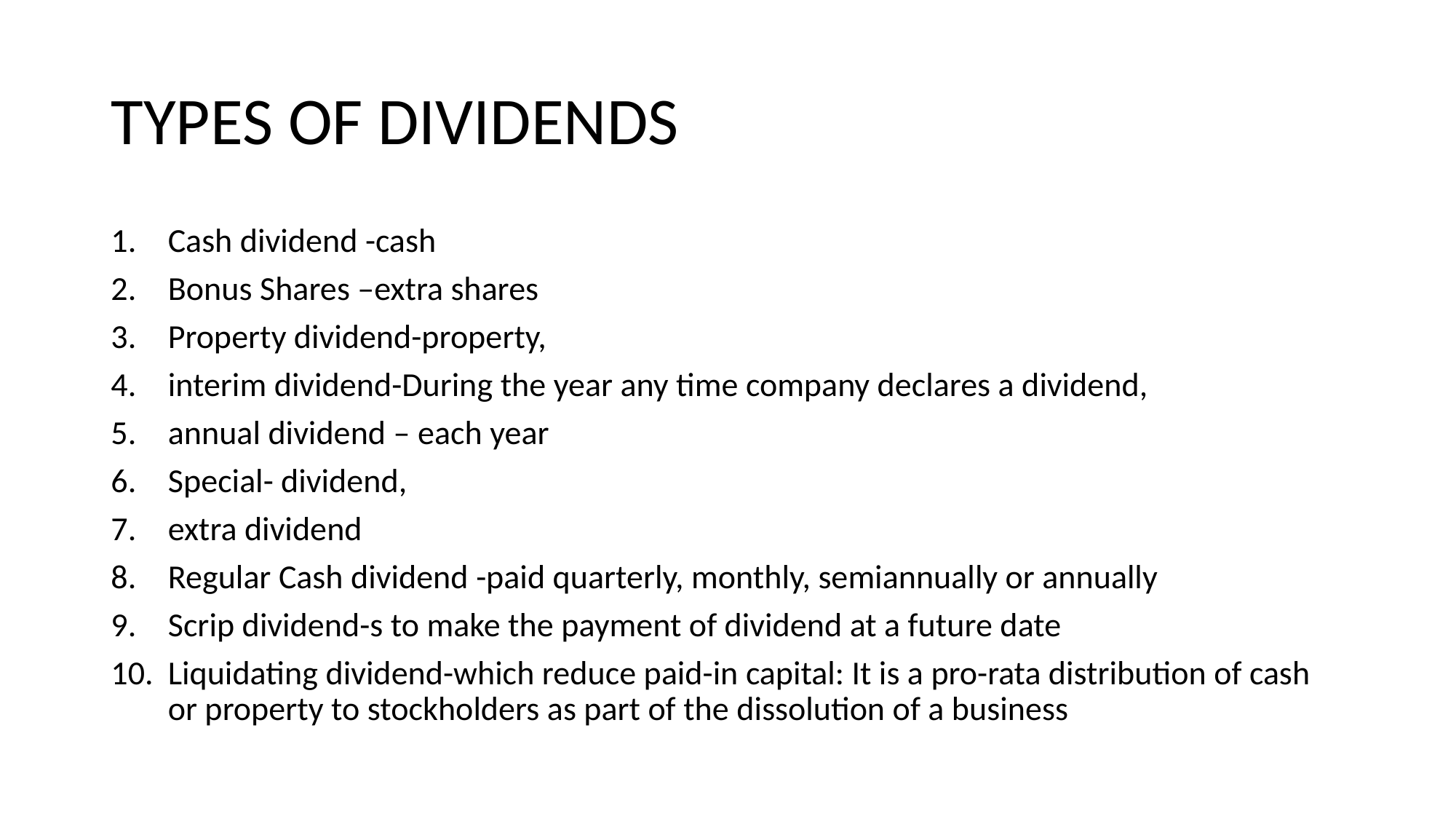

# TYPES OF DIVIDENDS
Cash dividend -cash
Bonus Shares –extra shares
Property dividend-property,
interim dividend-During the year any time company declares a dividend,
annual dividend – each year
Special- dividend,
extra dividend
Regular Cash dividend -paid quarterly, monthly, semiannually or annually
Scrip dividend-s to make the payment of dividend at a future date
Liquidating dividend-which reduce paid-in capital: It is a pro-rata distribution of cash or property to stockholders as part of the dissolution of a business